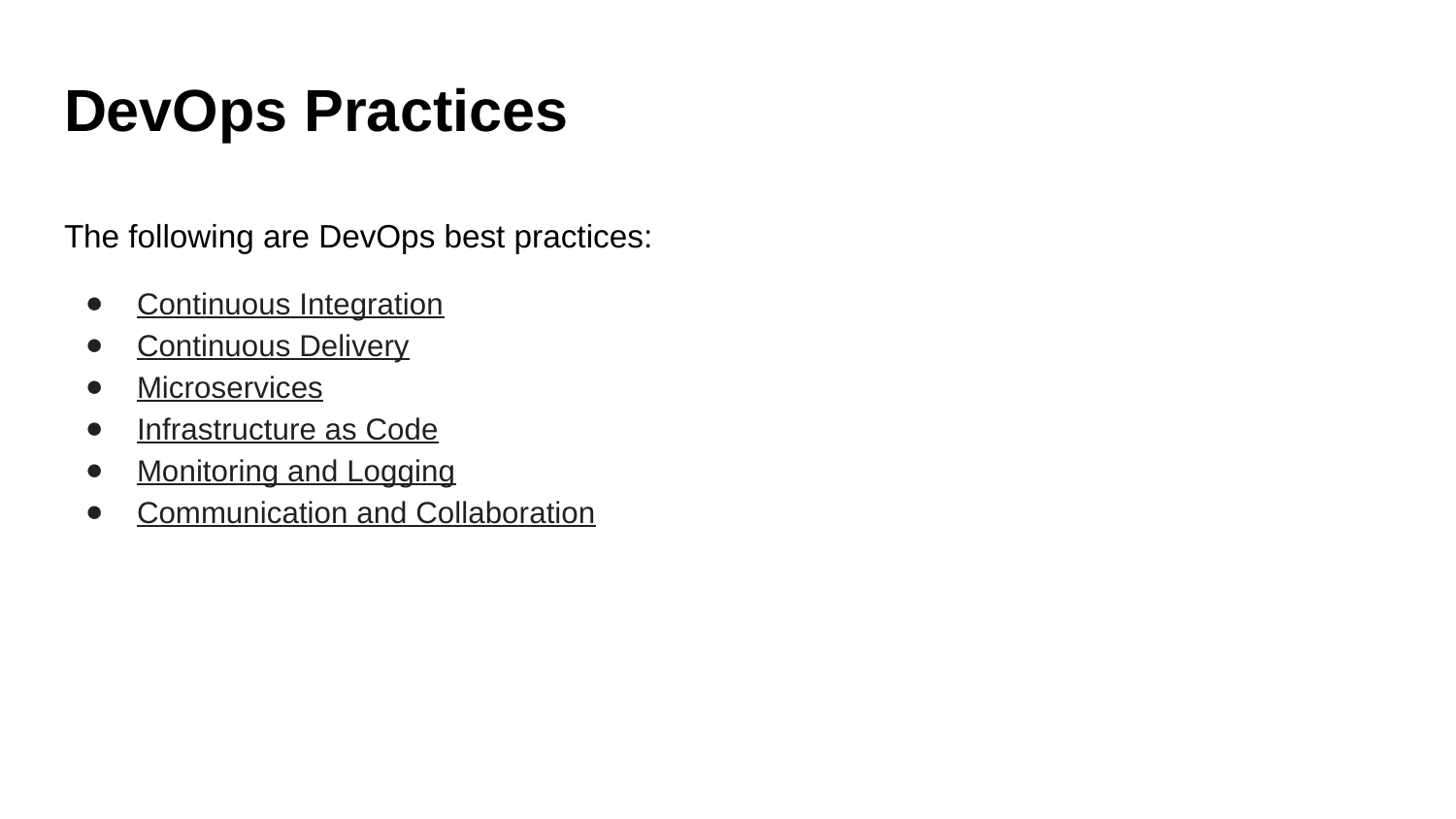

# DevOps Practices
The following are DevOps best practices:
Continuous Integration
Continuous Delivery
Microservices
Infrastructure as Code
Monitoring and Logging
Communication and Collaboration